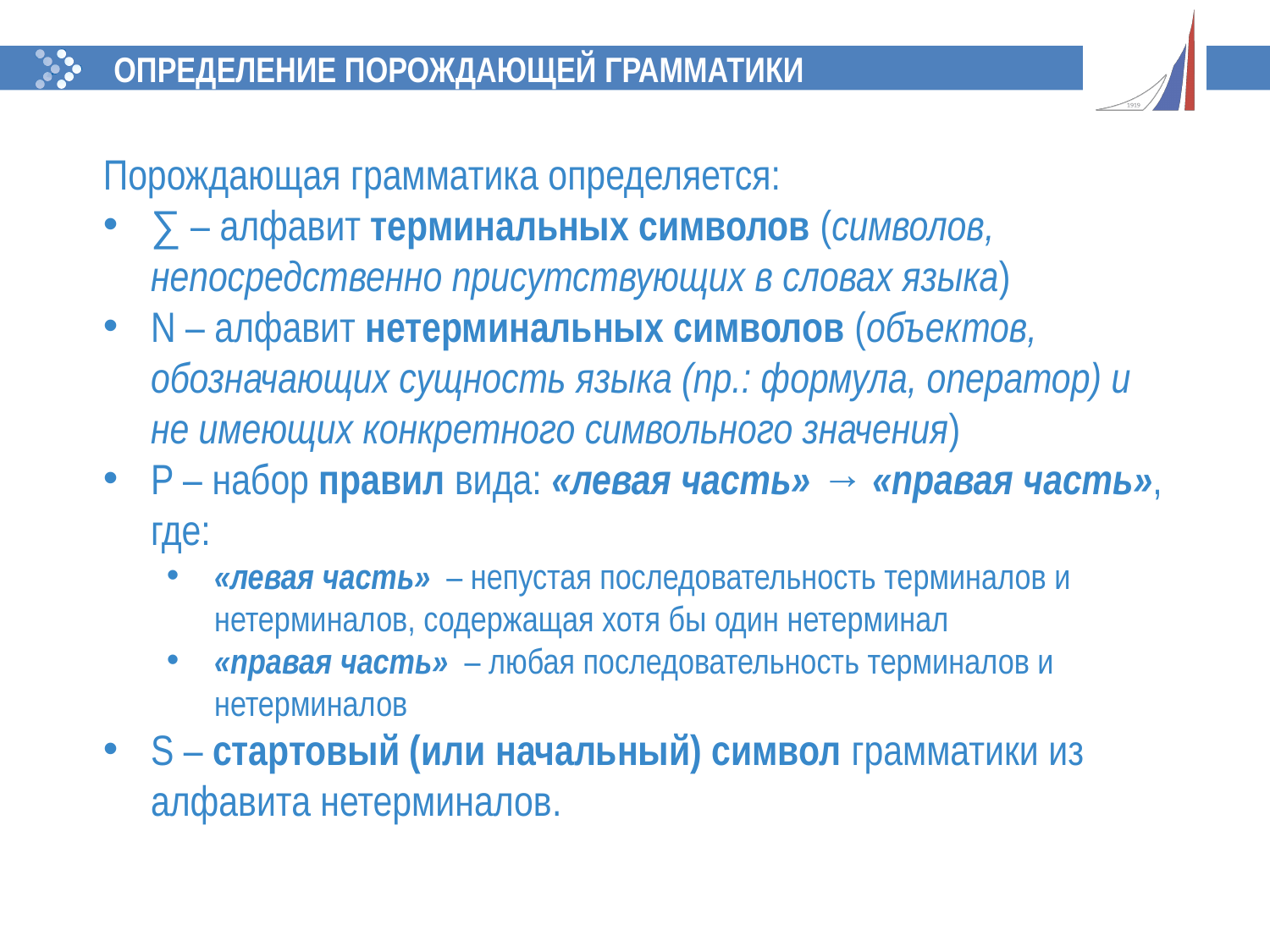

ОПРЕДЕЛЕНИЕ ПОРОЖДАЮЩЕЙ ГРАММАТИКИ

Порождающая грамматика определяется:
∑ – алфавит терминальных символов (символов, непосредственно присутствующих в словах языка)
N – алфавит нетерминальных символов (объектов, обозначающих сущность языка (пр.: формула, оператор) и не имеющих конкретного символьного значения)
P – набор правил вида: «левая часть» → «правая часть», где:
«левая часть»  – непустая последовательность терминалов и нетерминалов, содержащая хотя бы один нетерминал
«правая часть»  – любая последовательность терминалов и нетерминалов
S – стартовый (или начальный) символ грамматики из алфавита нетерминалов.